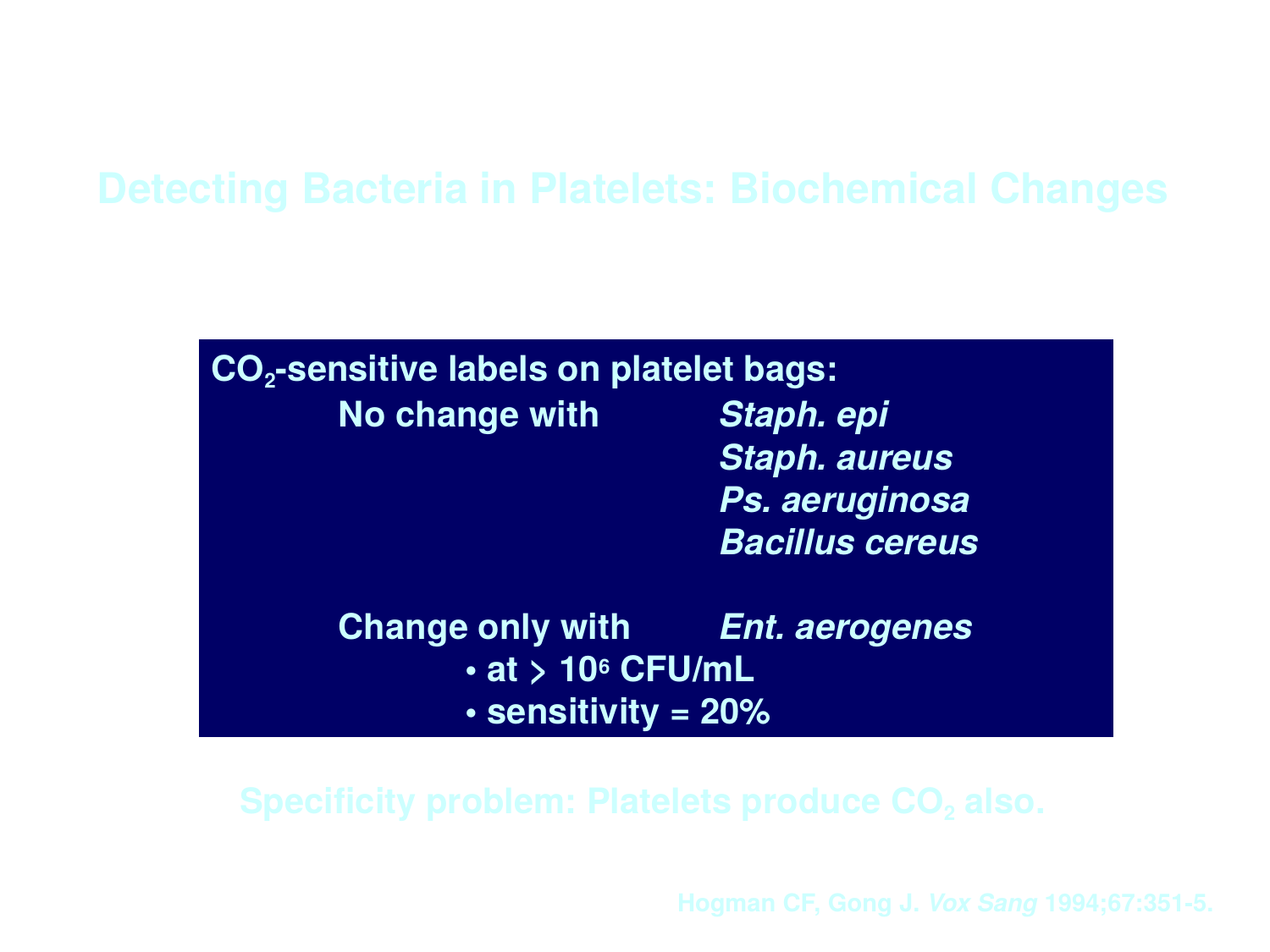

Detecting Bacteria in Platelets: Biochemical Changes
CO2-sensitive labels on platelet bags:
	No change with	Staph. epi
				Staph. aureus
				Ps. aeruginosa
				Bacillus cereus

	Change only with	Ent. aerogenes
		• at > 106 CFU/mL
		• sensitivity = 20%
Specificity problem: Platelets produce CO2 also.
Hogman CF, Gong J. Vox Sang 1994;67:351-5.